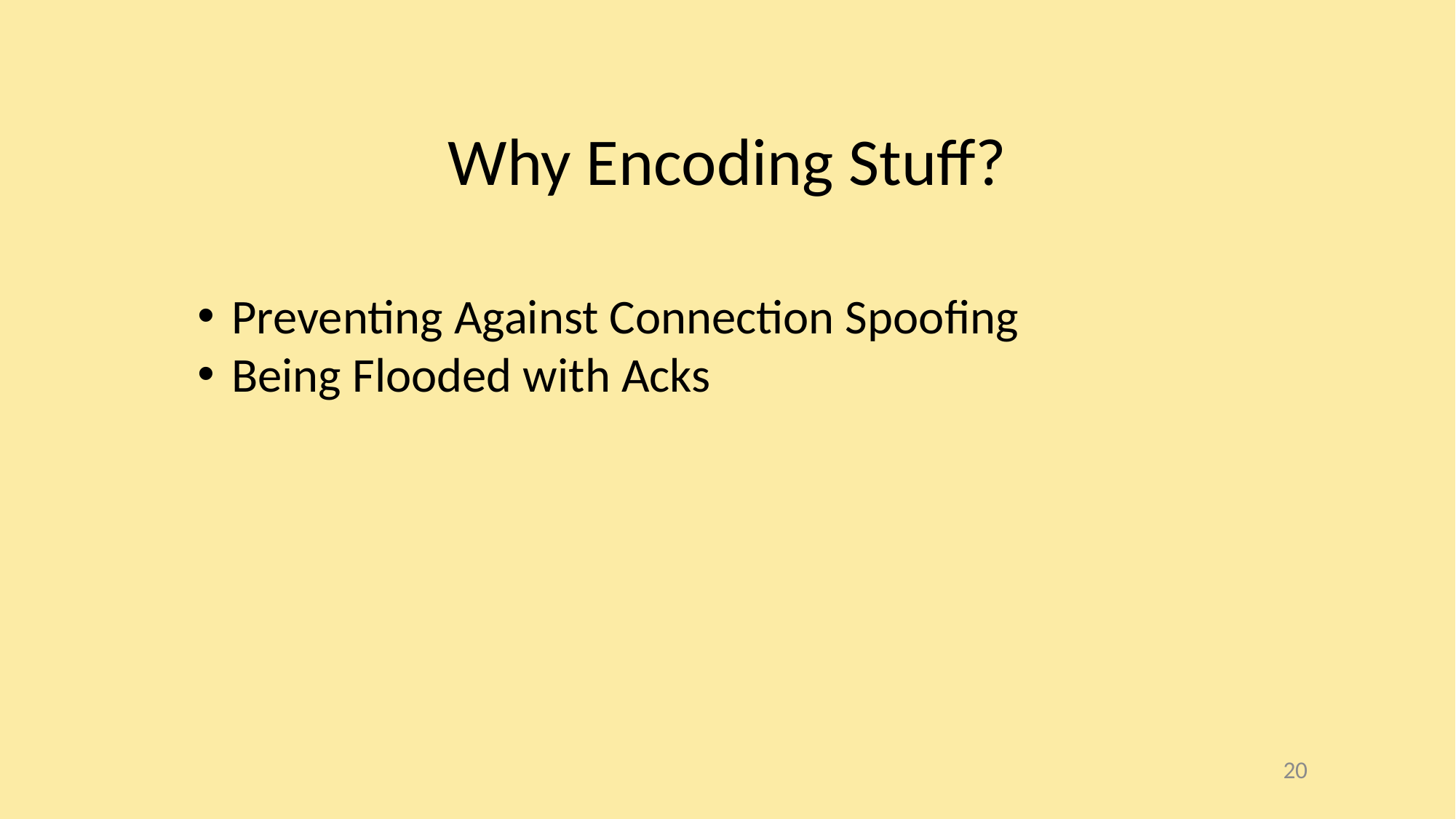

Why Encoding Stuff?
Preventing Against Connection Spoofing
Being Flooded with Acks

20